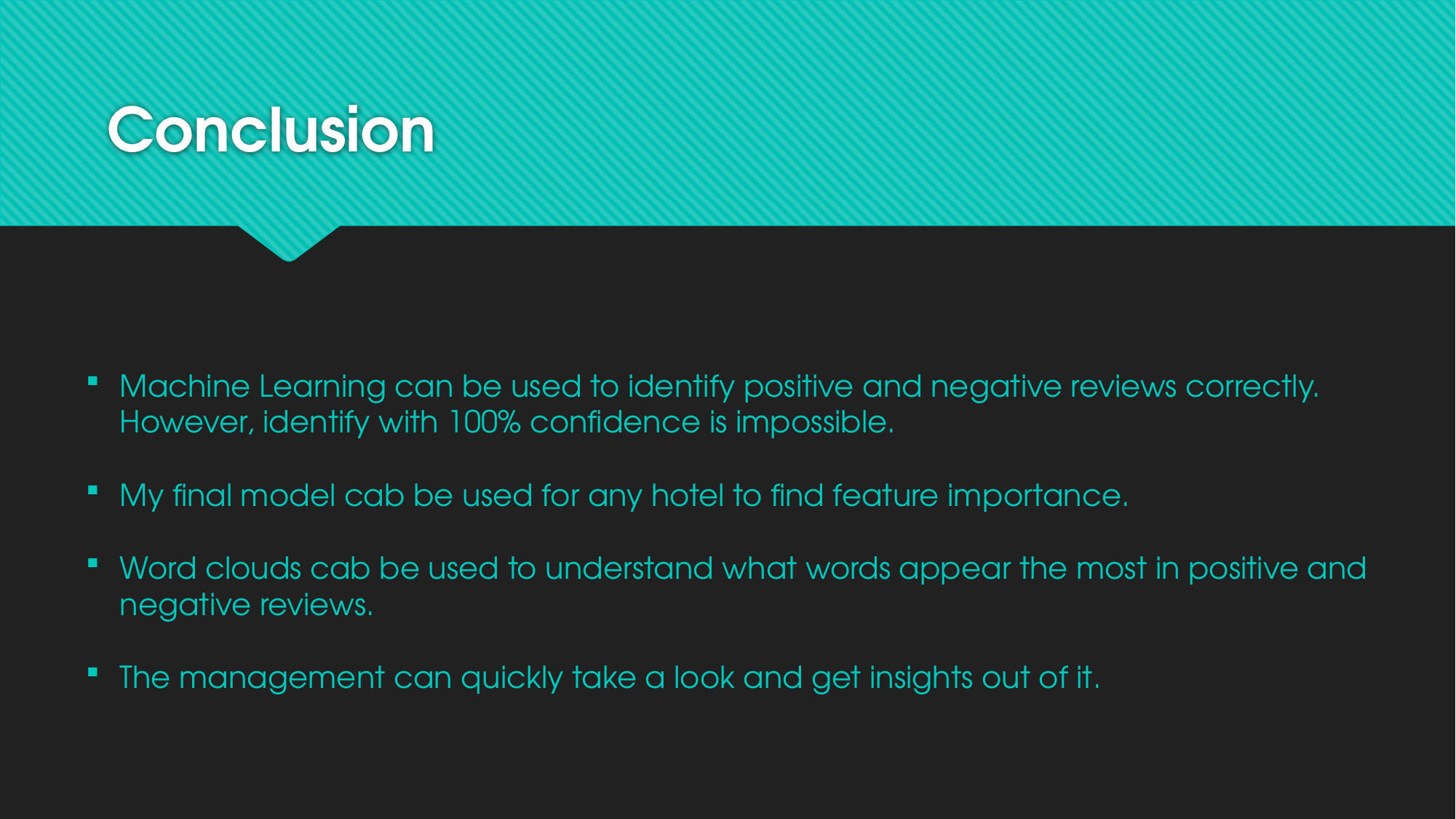

# Conclusion
Machine Learning can be used to identify positive and negative reviews correctly. However, identify with 100% confidence is impossible.

My final model cab be used for any hotel to find feature importance.

Word clouds cab be used to understand what words appear the most in positive and negative reviews.

The management can quickly take a look and get insights out of it.